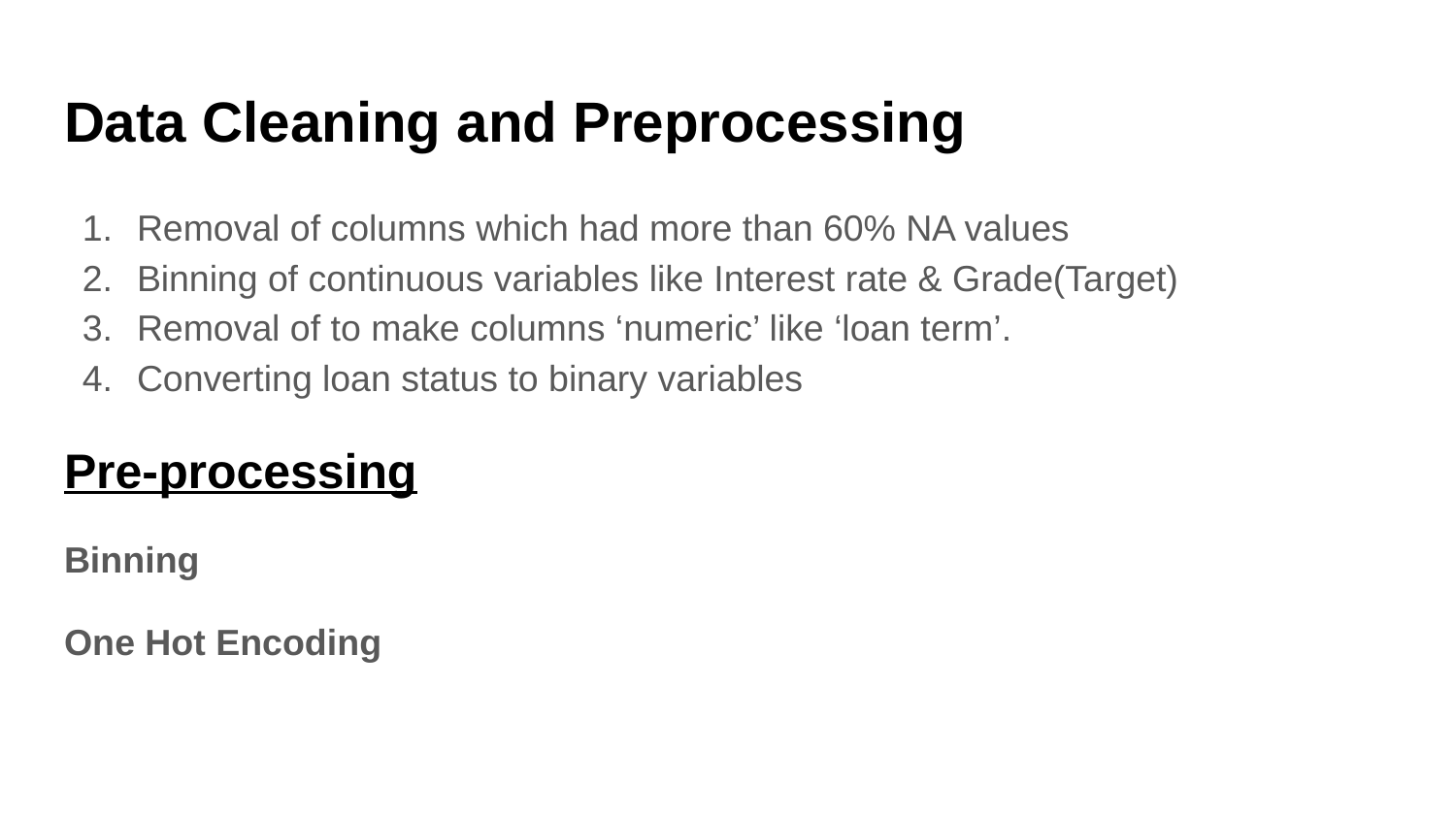

# Data Cleaning and Preprocessing
Removal of columns which had more than 60% NA values
Binning of continuous variables like Interest rate & Grade(Target)
Removal of to make columns ‘numeric’ like ‘loan term’.
Converting loan status to binary variables
Pre-processing
Binning
One Hot Encoding